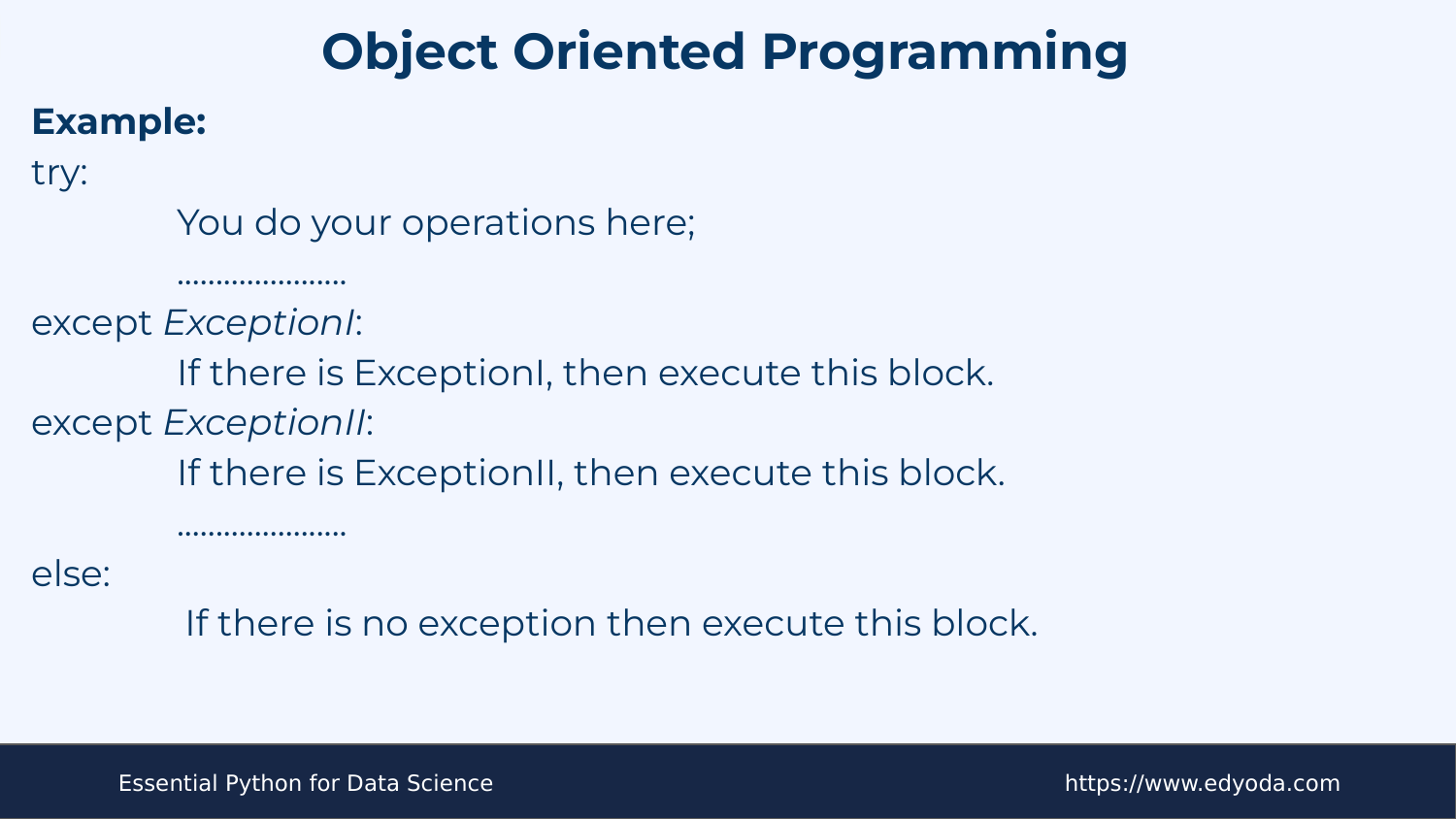

# Object Oriented Programming

Example:
try:
   	You do your operations here;
   	......................
except ExceptionI:
   	If there is ExceptionI, then execute this block.
except ExceptionII:
   	If there is ExceptionII, then execute this block.
   	......................
else:
   	If there is no exception then execute this block.

Essential Python for Data Science
https://www.edyoda.com